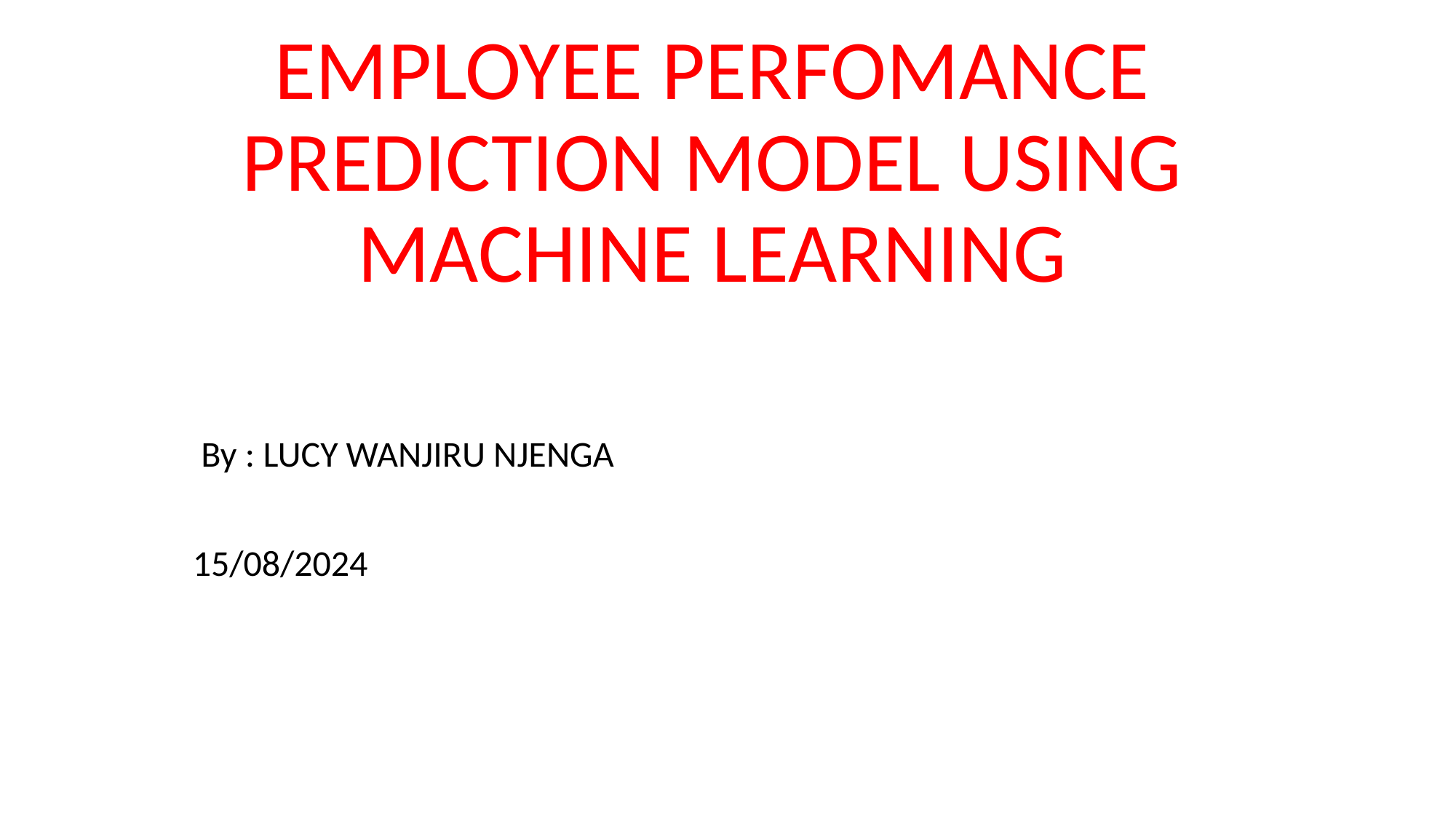

# EMPLOYEE PERFOMANCE PREDICTION MODEL USING MACHINE LEARNING
 By : LUCY WANJIRU NJENGA

15/08/2024